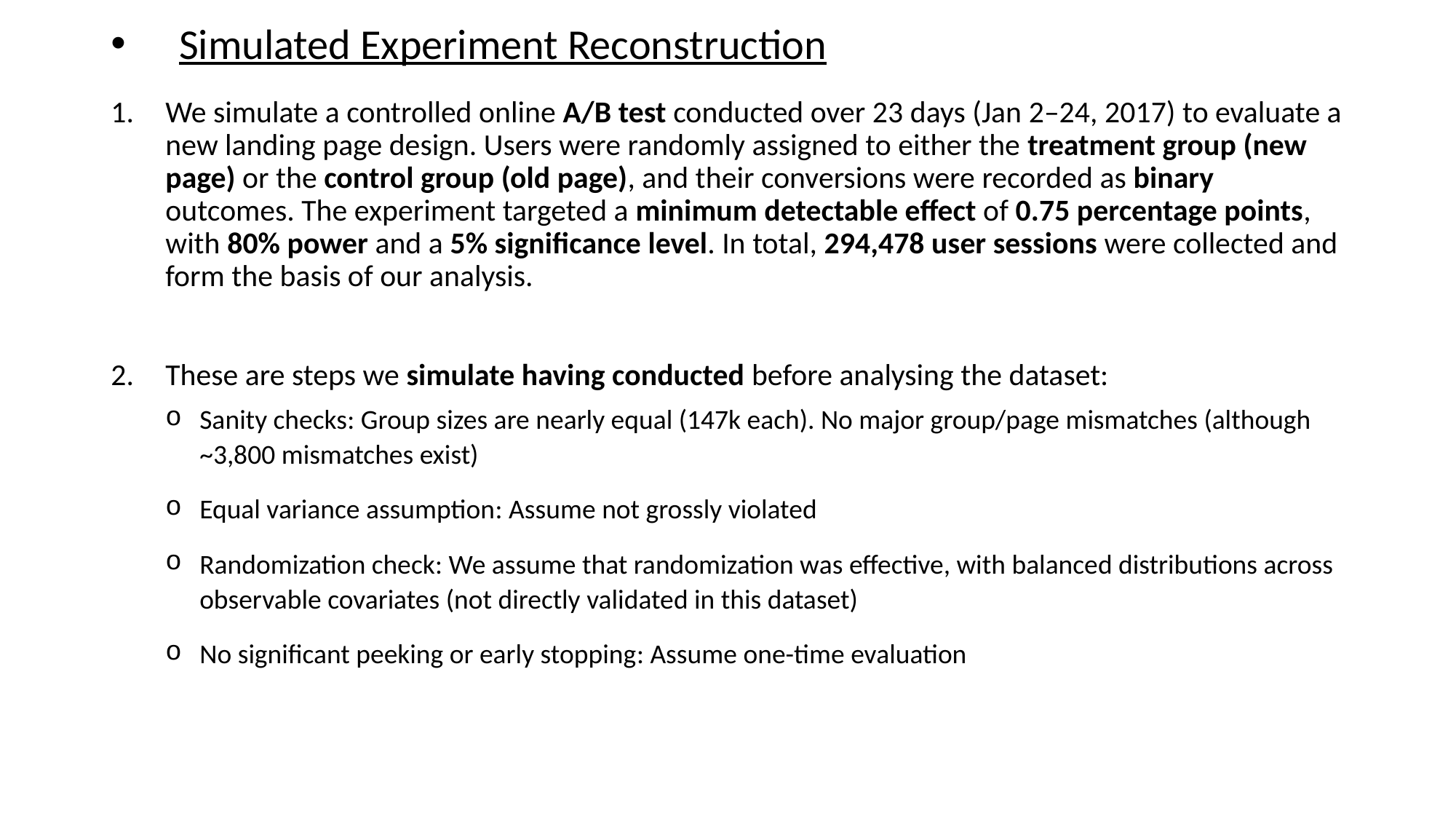

# Simulated Experiment Reconstruction
We simulate a controlled online A/B test conducted over 23 days (Jan 2–24, 2017) to evaluate a new landing page design. Users were randomly assigned to either the treatment group (new page) or the control group (old page), and their conversions were recorded as binary outcomes. The experiment targeted a minimum detectable effect of 0.75 percentage points, with 80% power and a 5% significance level. In total, 294,478 user sessions were collected and form the basis of our analysis.

These are steps we simulate having conducted before analysing the dataset:
Sanity checks: Group sizes are nearly equal (147k each). No major group/page mismatches (although ~3,800 mismatches exist)
Equal variance assumption: Assume not grossly violated
Randomization check: We assume that randomization was effective, with balanced distributions across observable covariates (not directly validated in this dataset)
No significant peeking or early stopping: Assume one-time evaluation